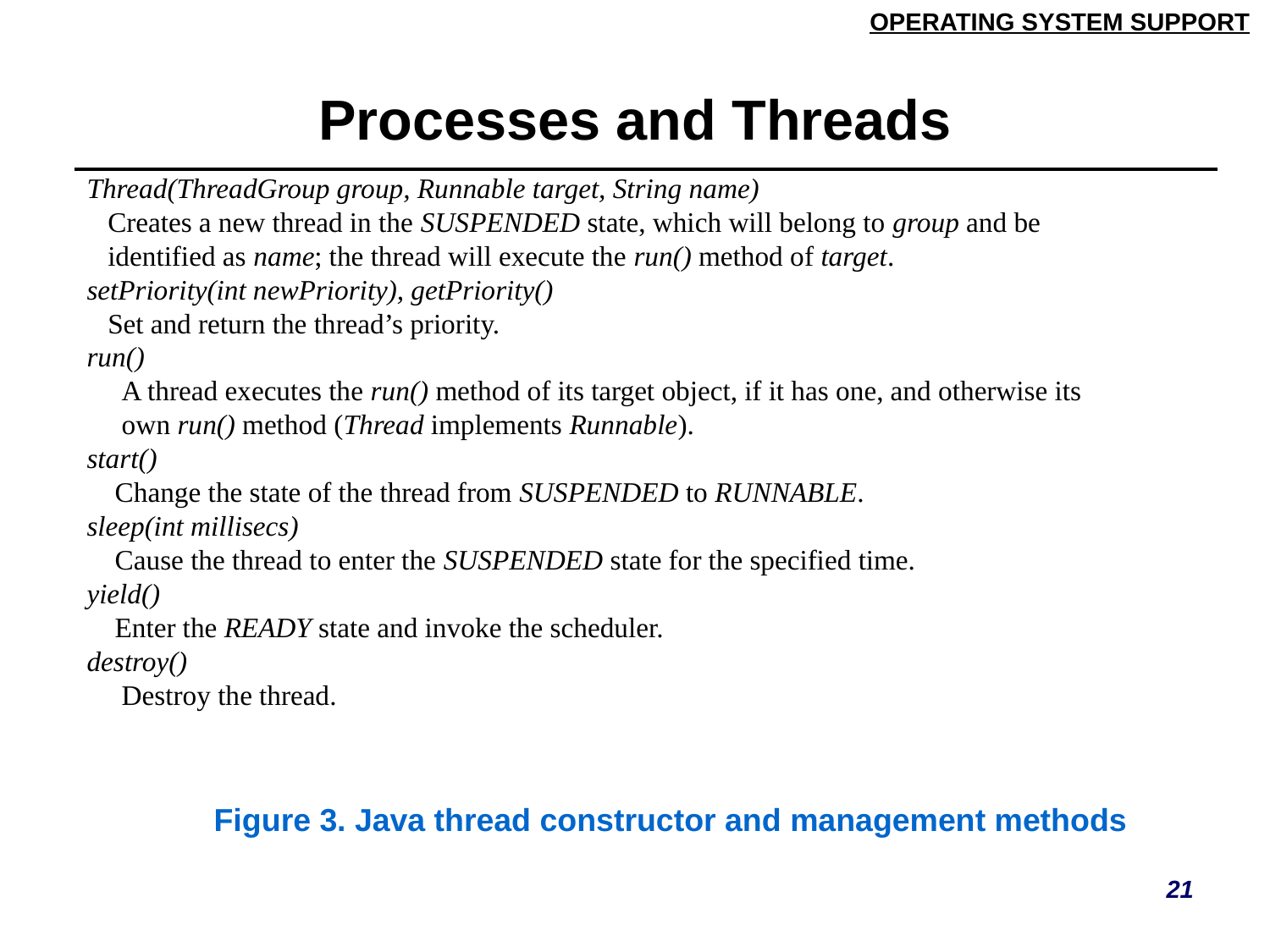

# Processes and Threads
| Thread(ThreadGroup group, Runnable target, String name) Creates a new thread in the SUSPENDED state, which will belong to group and be identified as name; the thread will execute the run() method of target. setPriority(int newPriority), getPriority() Set and return the thread’s priority. run() A thread executes the run() method of its target object, if it has one, and otherwise its own run() method (Thread implements Runnable). start() Change the state of the thread from SUSPENDED to RUNNABLE. sleep(int millisecs) Cause the thread to enter the SUSPENDED state for the specified time. yield() Enter the READY state and invoke the scheduler. destroy() Destroy the thread. |
| --- |
Figure 3. Java thread constructor and management methods
21